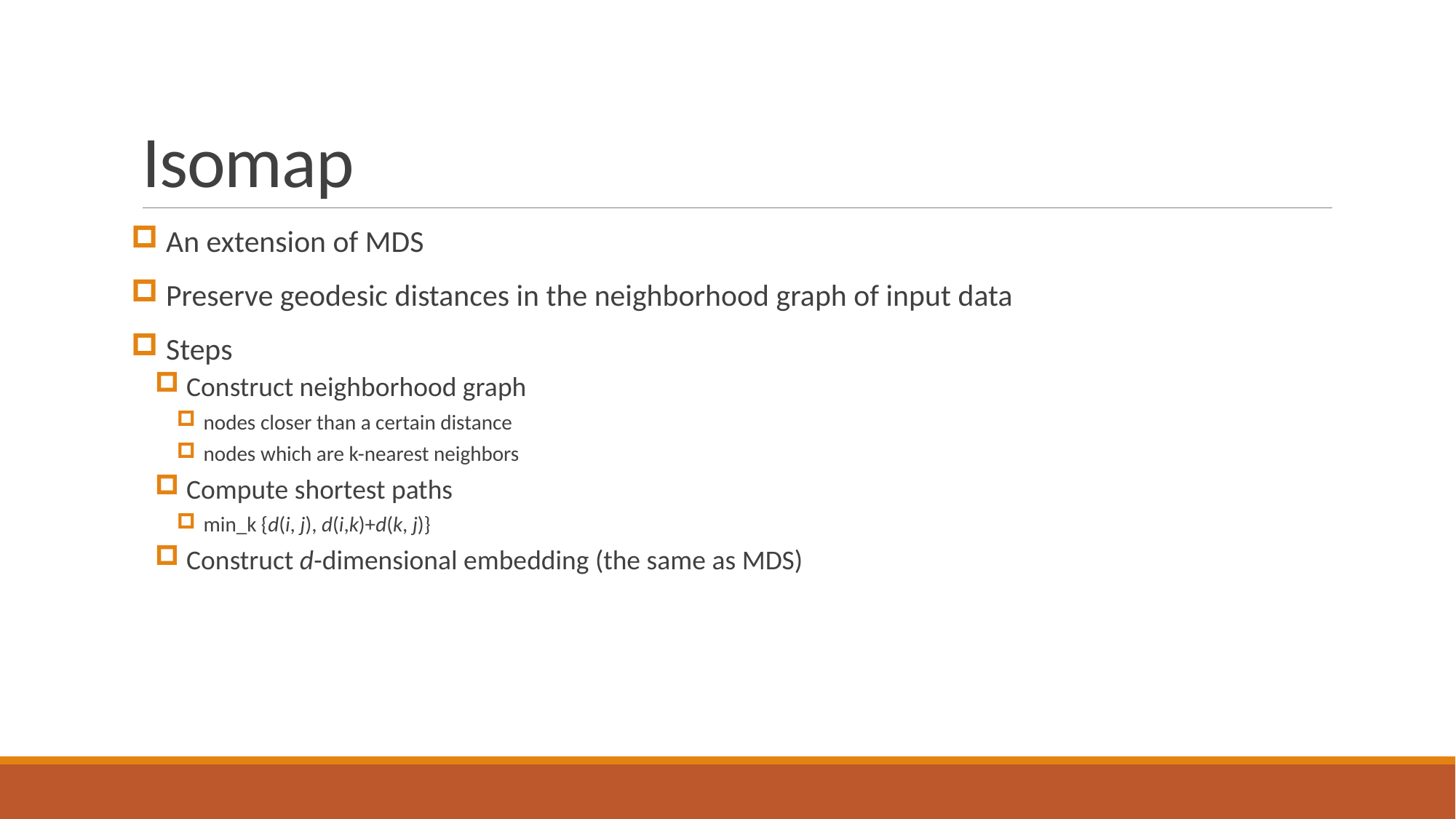

# Isomap
 An extension of MDS
 Preserve geodesic distances in the neighborhood graph of input data
 Steps
 Construct neighborhood graph
 nodes closer than a certain distance
 nodes which are k-nearest neighbors
 Compute shortest paths
 min_k {d(i, j), d(i,k)+d(k, j)}
 Construct d-dimensional embedding (the same as MDS)